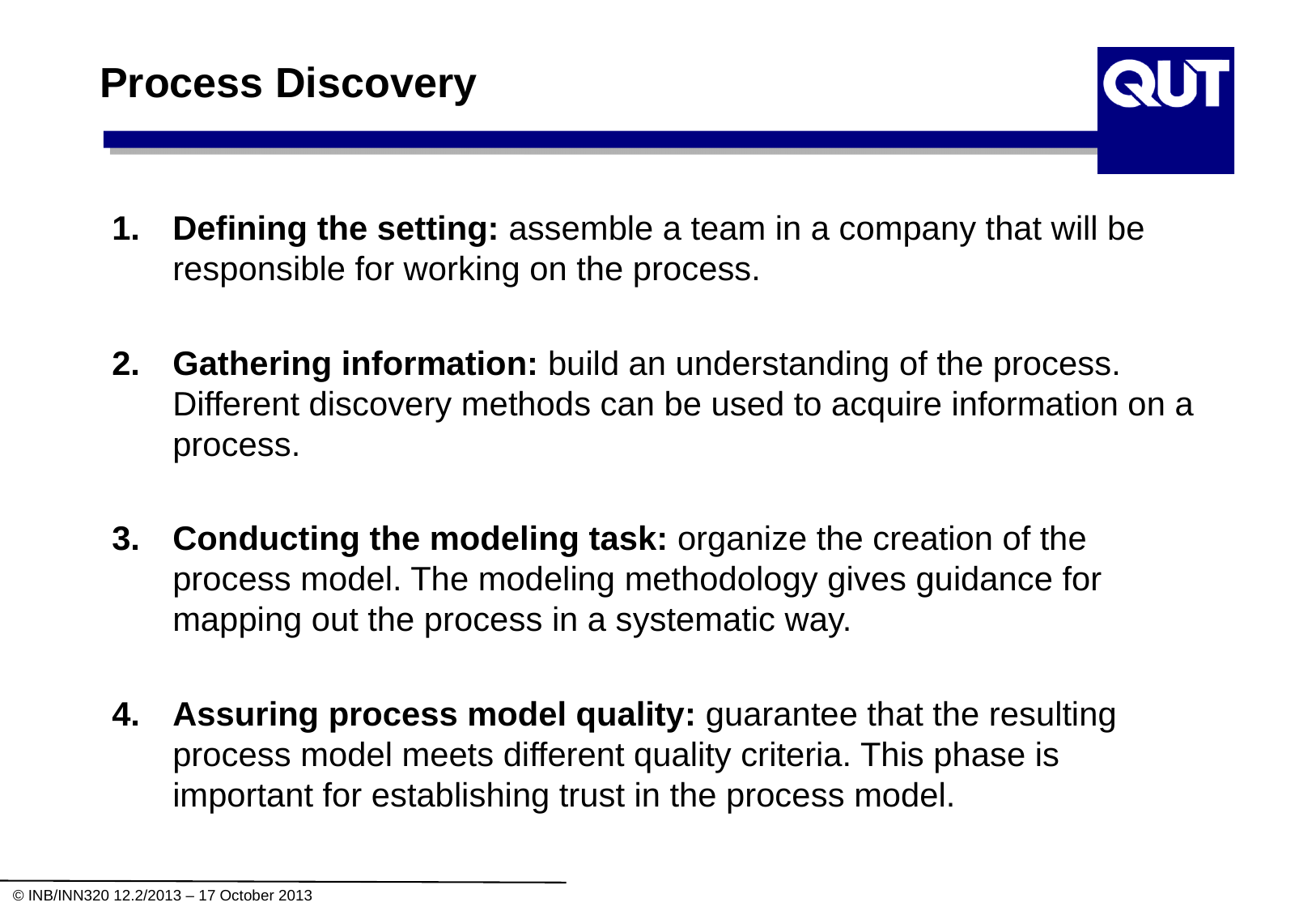

# Process Discovery
Defining the setting: assemble a team in a company that will be responsible for working on the process.

Gathering information: build an understanding of the process. Different discovery methods can be used to acquire information on a process.

Conducting the modeling task: organize the creation of the process model. The modeling methodology gives guidance for mapping out the process in a systematic way.

Assuring process model quality: guarantee that the resulting process model meets different quality criteria. This phase is important for establishing trust in the process model.